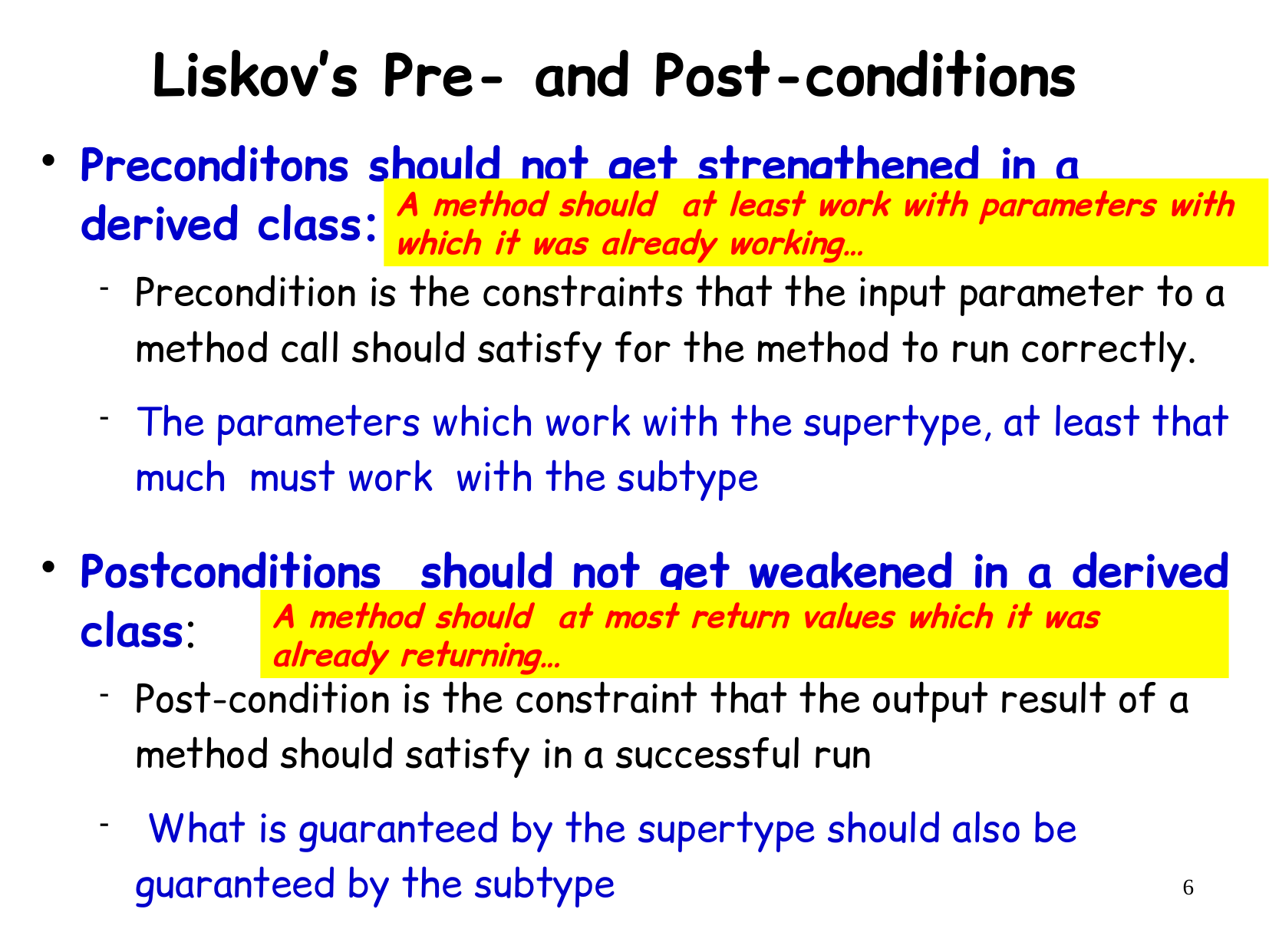

# Liskov’s Pre- and Post-conditions
Preconditons should not get strengthened in a derived class:
Precondition is the constraints that the input parameter to a method call should satisfy for the method to run correctly.
The parameters which work with the supertype, at least that much  must work  with the subtype
Postconditions  should not get weakened in a derived class:
Post-condition is the constraint that the output result of a method should satisfy in a successful run
 What is guaranteed by the supertype should also be guaranteed by the subtype

A method should  at least work with parameters with which it was already working…
A method should  at most return values which it was already returning…